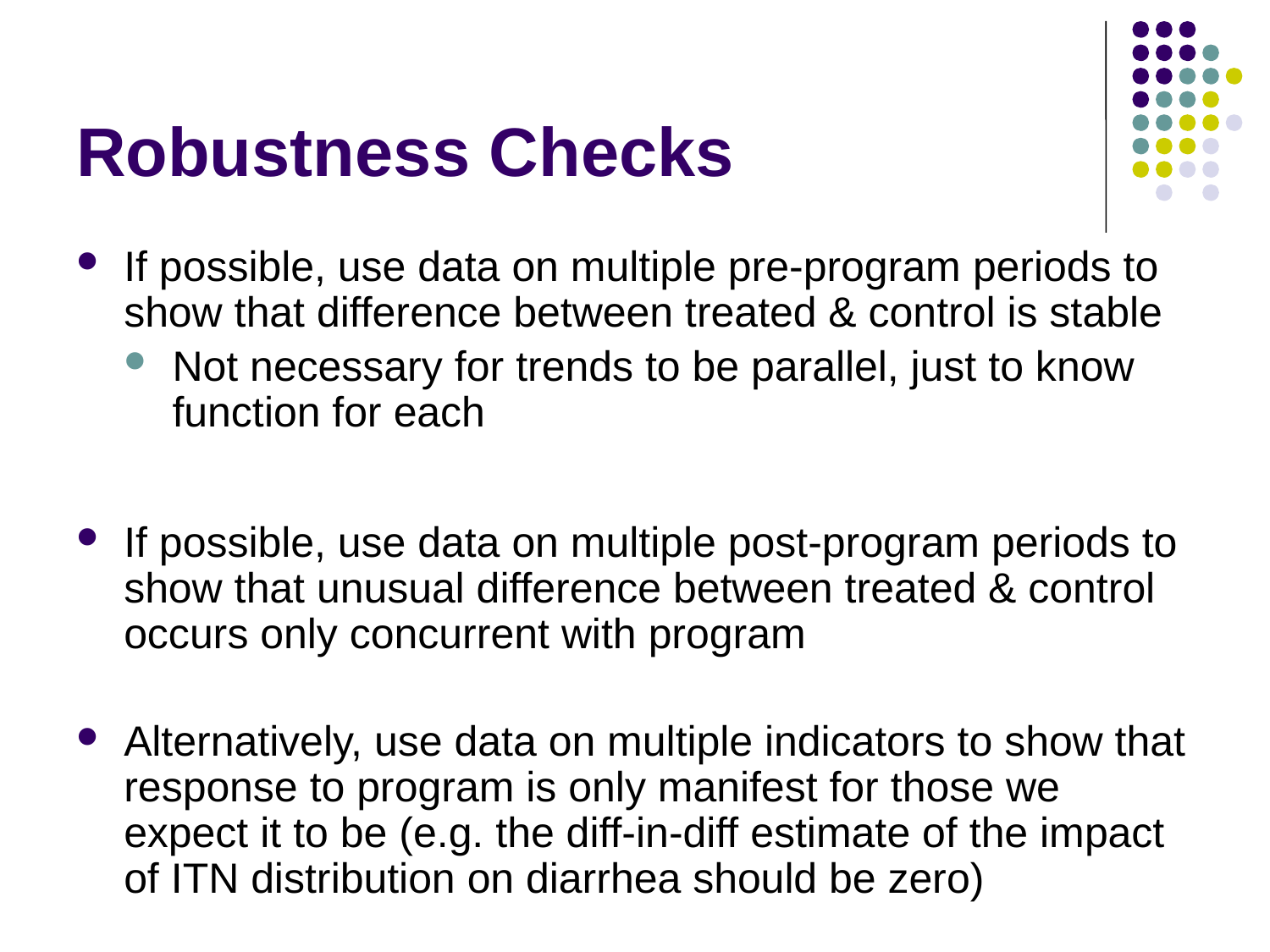

# Robustness Checks
If possible, use data on multiple pre-program periods to show that difference between treated & control is stable
Not necessary for trends to be parallel, just to know function for each

If possible, use data on multiple post-program periods to show that unusual difference between treated & control occurs only concurrent with program

Alternatively, use data on multiple indicators to show that response to program is only manifest for those we expect it to be (e.g. the diff-in-diff estimate of the impact of ITN distribution on diarrhea should be zero)